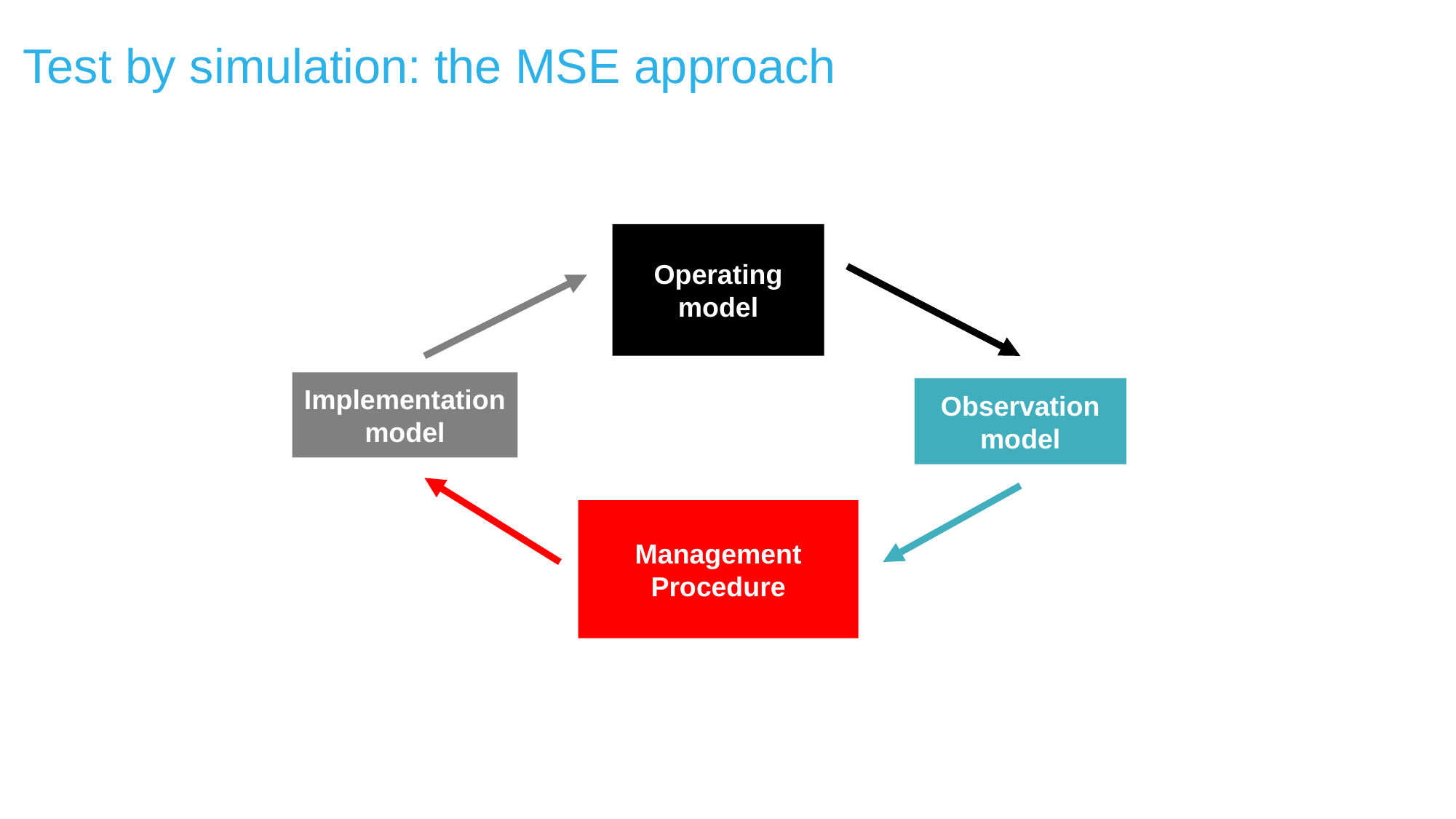

# Test by simulation: the MSE approach
Operating model
Implementation model
Observation model
Management Procedure